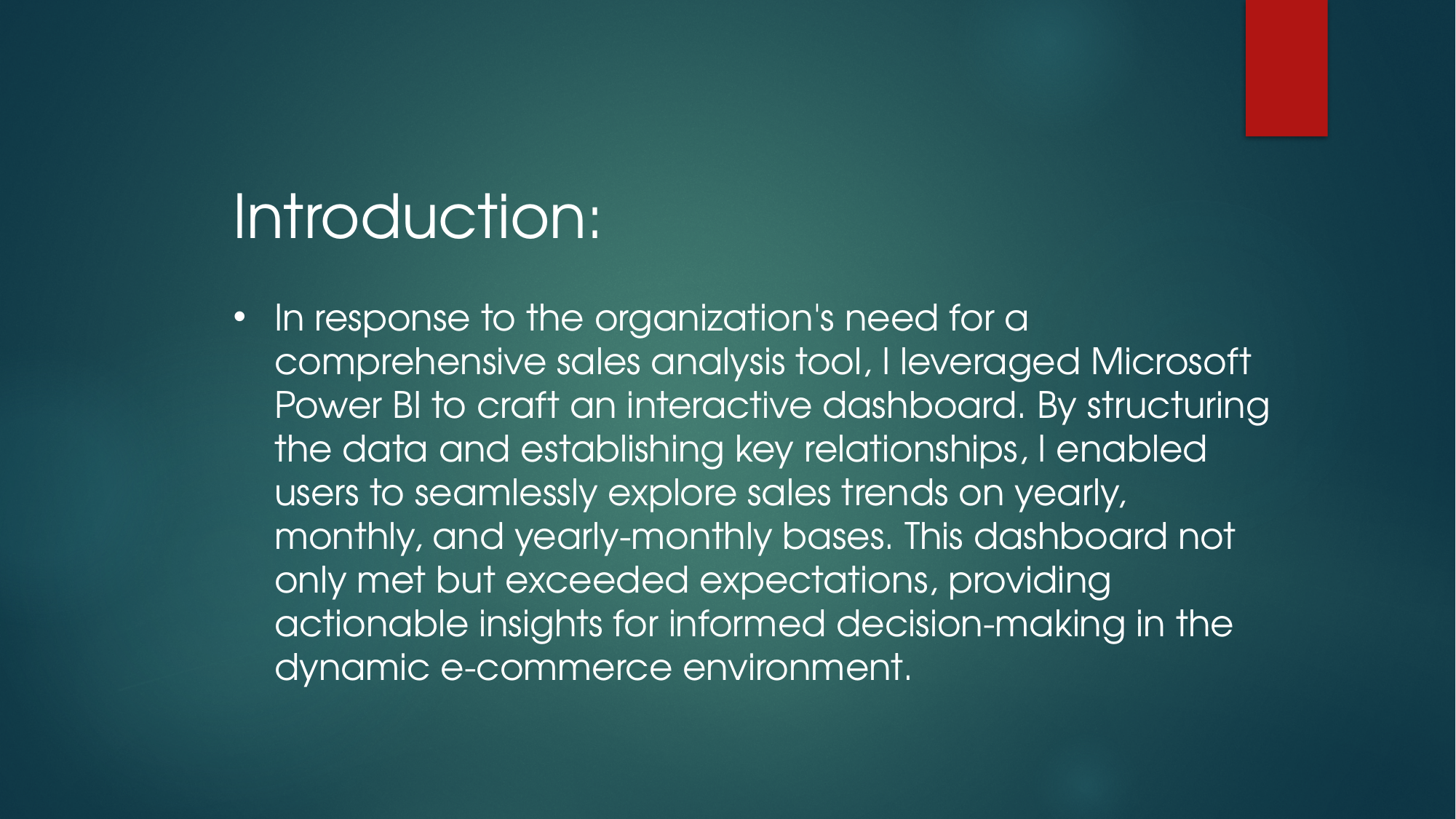

Introduction:

In response to the organization's need for a comprehensive sales analysis tool, I leveraged Microsoft Power BI to craft an interactive dashboard. By structuring the data and establishing key relationships, I enabled users to seamlessly explore sales trends on yearly, monthly, and yearly-monthly bases. This dashboard not only met but exceeded expectations, providing actionable insights for informed decision-making in the dynamic e-commerce environment.